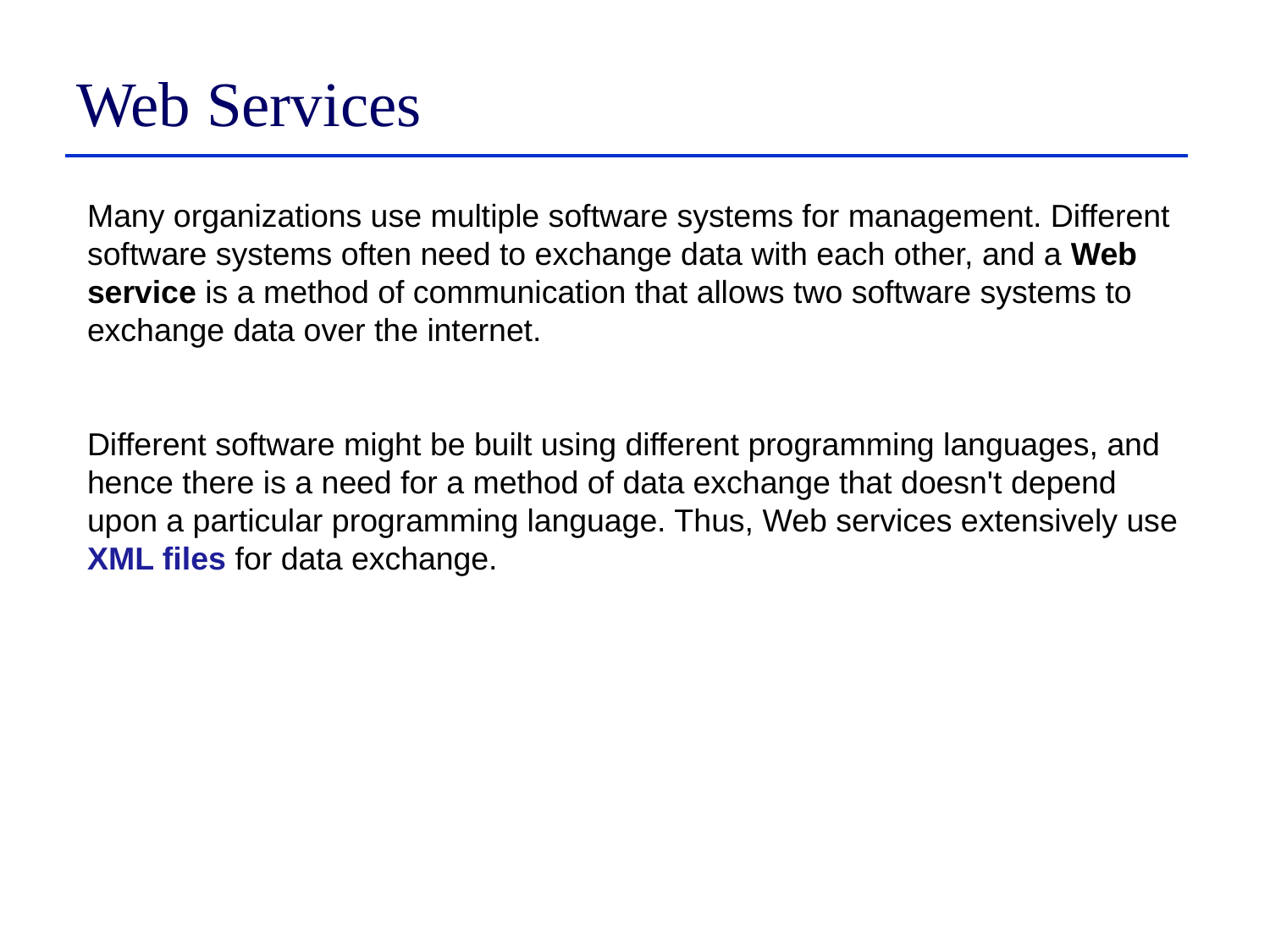

# Web Services
Many organizations use multiple software systems for management. Different software systems often need to exchange data with each other, and a Web service is a method of communication that allows two software systems to exchange data over the internet.

Different software might be built using different programming languages, and hence there is a need for a method of data exchange that doesn't depend upon a particular programming language. Thus, Web services extensively use XML files for data exchange.